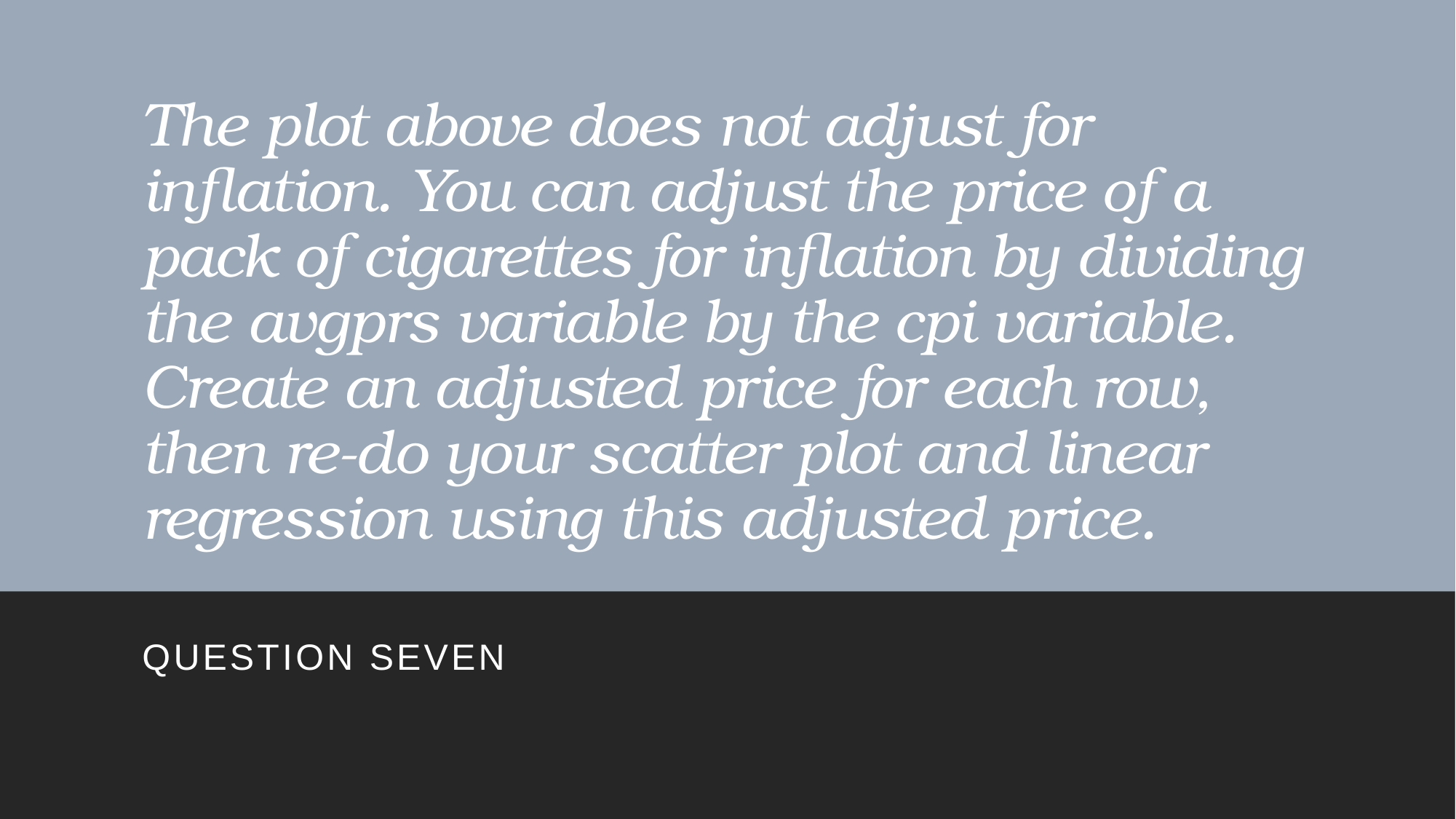

# The plot above does not adjust for inflation. You can adjust the price of a pack of cigarettes for inflation by dividing the avgprs variable by the cpi variable. Create an adjusted price for each row, then re-do your scatter plot and linear regression using this adjusted price.

Question Seven